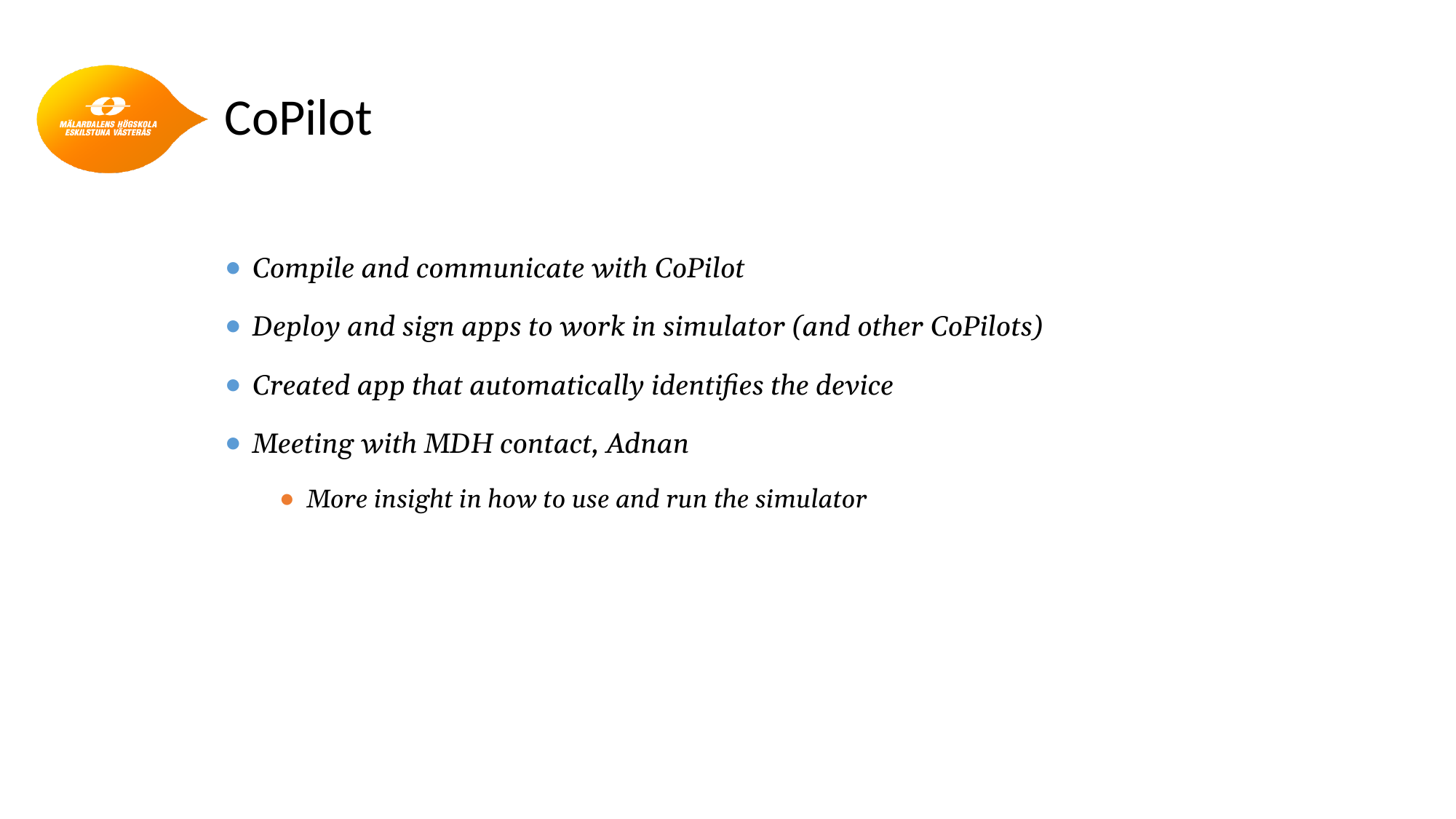

# CoPilot
Compile and communicate with CoPilot
Deploy and sign apps to work in simulator (and other CoPilots)
Created app that automatically identifies the device
Meeting with MDH contact, Adnan
More insight in how to use and run the simulator